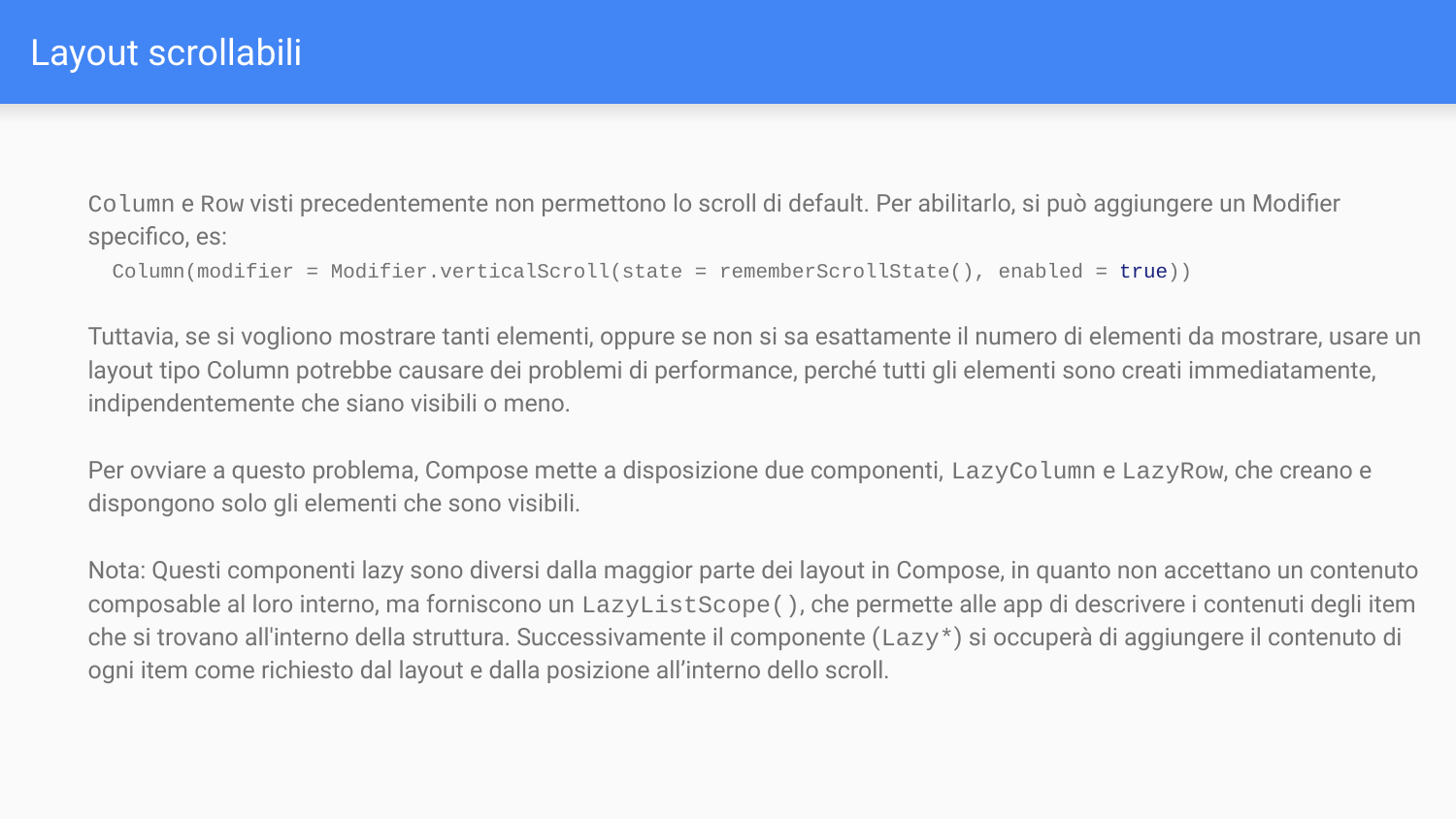

# Layout scrollabili
Column e Row visti precedentemente non permettono lo scroll di default. Per abilitarlo, si può aggiungere un Modifier specifico, es:
    Column(modifier = Modifier.verticalScroll(state = rememberScrollState(), enabled = true))

Tuttavia, se si vogliono mostrare tanti elementi, oppure se non si sa esattamente il numero di elementi da mostrare, usare un layout tipo Column potrebbe causare dei problemi di performance, perché tutti gli elementi sono creati immediatamente, indipendentemente che siano visibili o meno.

Per ovviare a questo problema, Compose mette a disposizione due componenti, LazyColumn e LazyRow, che creano e dispongono solo gli elementi che sono visibili.

Nota: Questi componenti lazy sono diversi dalla maggior parte dei layout in Compose, in quanto non accettano un contenuto composable al loro interno, ma forniscono un LazyListScope(), che permette alle app di descrivere i contenuti degli item che si trovano all'interno della struttura. Successivamente il componente (Lazy*) si occuperà di aggiungere il contenuto di ogni item come richiesto dal layout e dalla posizione all’interno dello scroll.